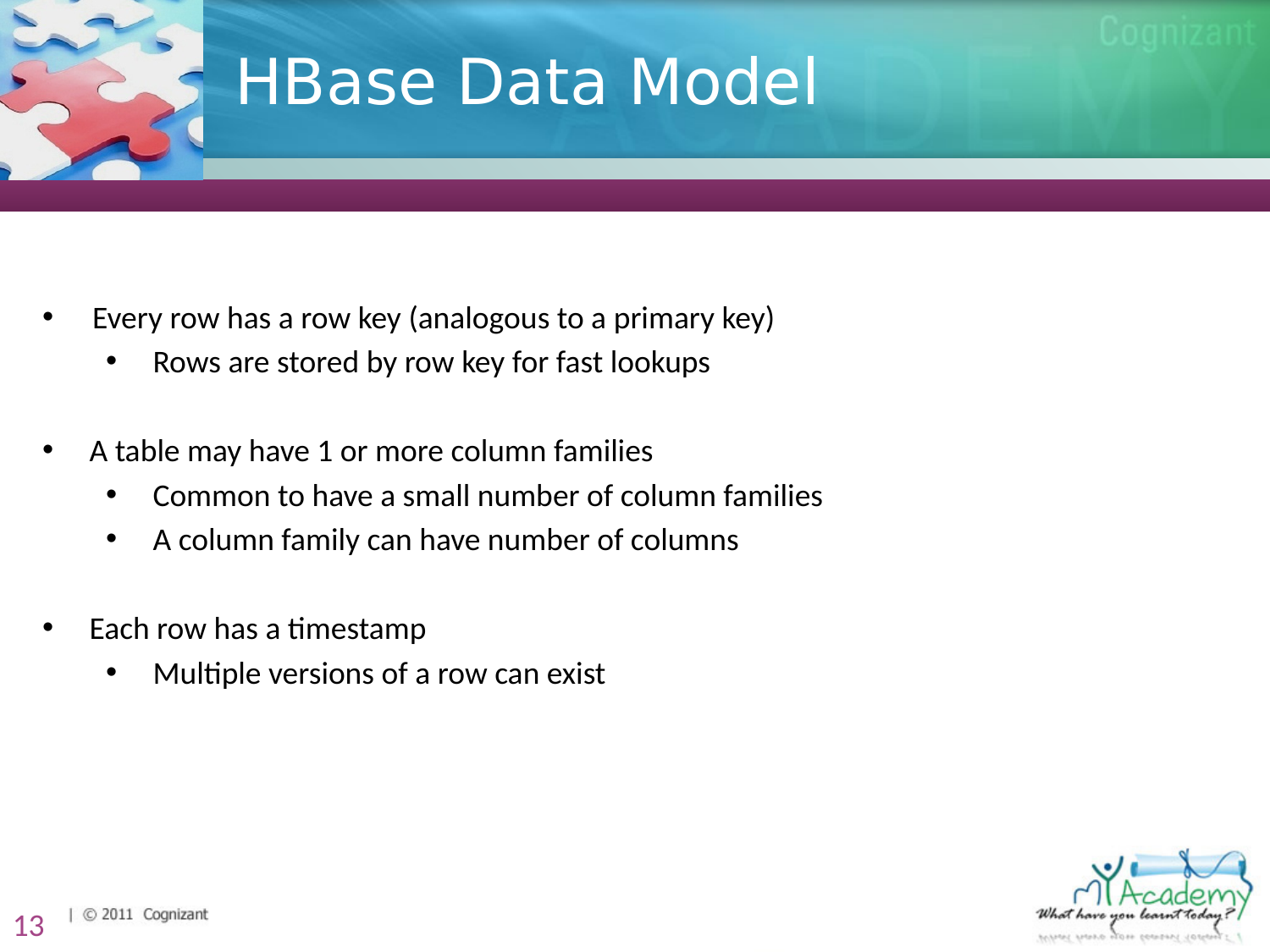

# HBase Data Model

 Every row has a row key (analogous to a primary key)
 Rows are stored by row key for fast lookups

 A table may have 1 or more column families
 Common to have a small number of column families
 A column family can have number of columns

 Each row has a timestamp
 Multiple versions of a row can exist
13